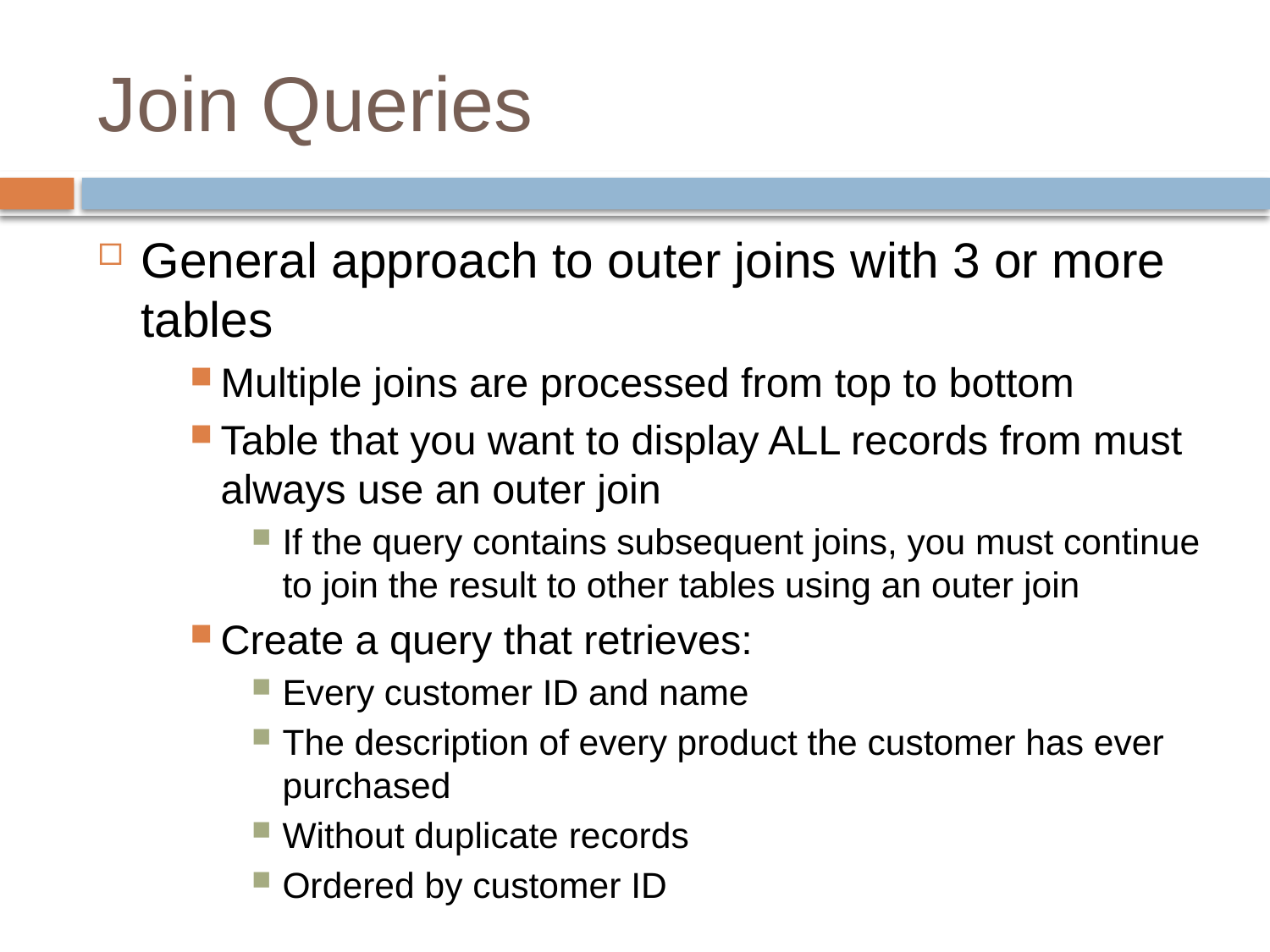

# Join Queries
General approach to outer joins with 3 or more tables
Multiple joins are processed from top to bottom
Table that you want to display ALL records from must always use an outer join
If the query contains subsequent joins, you must continue to join the result to other tables using an outer join
Create a query that retrieves:
Every customer ID and name
The description of every product the customer has ever purchased
Without duplicate records
Ordered by customer ID